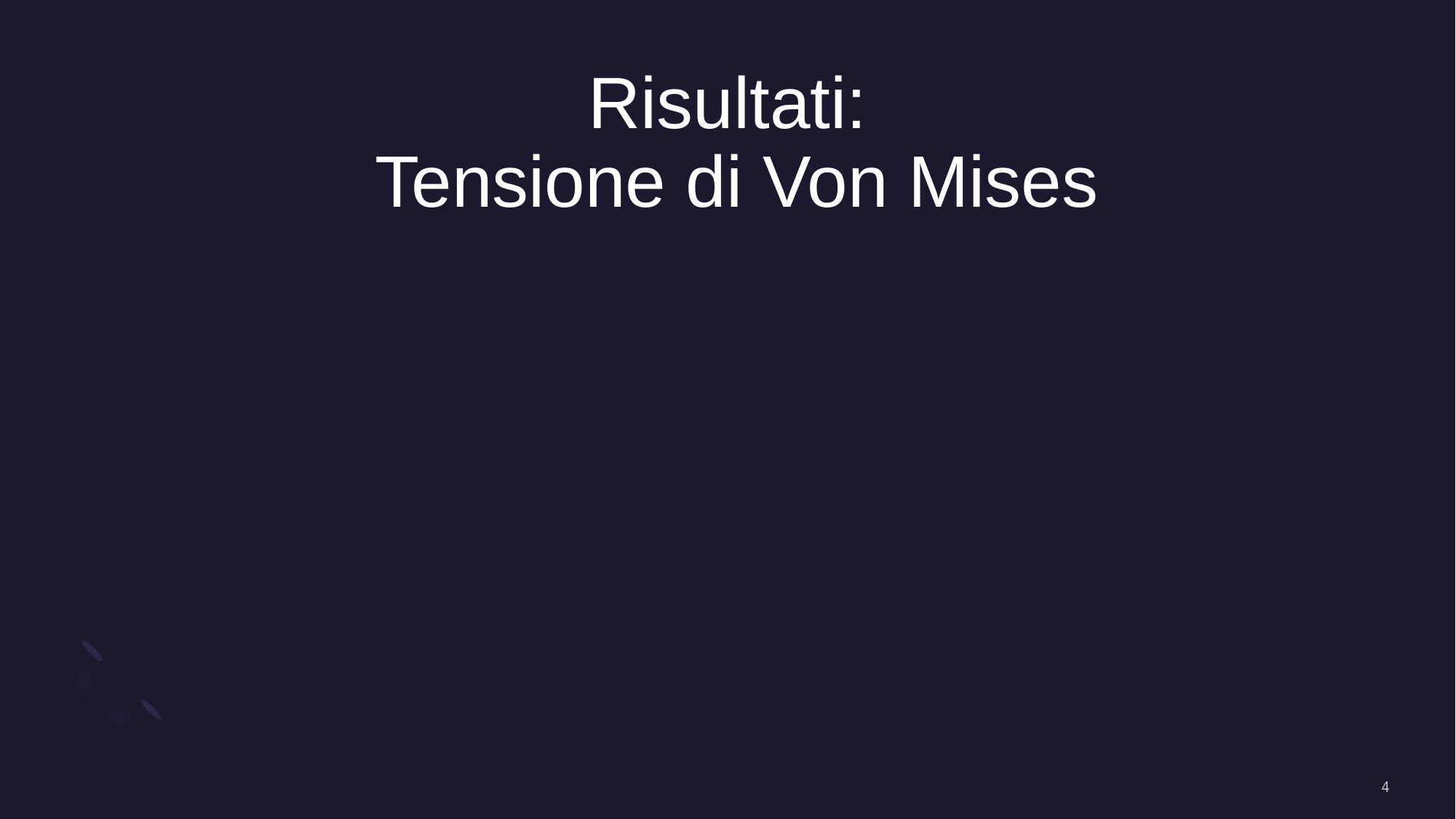

# Risultati: Tensione di Von Mises

4